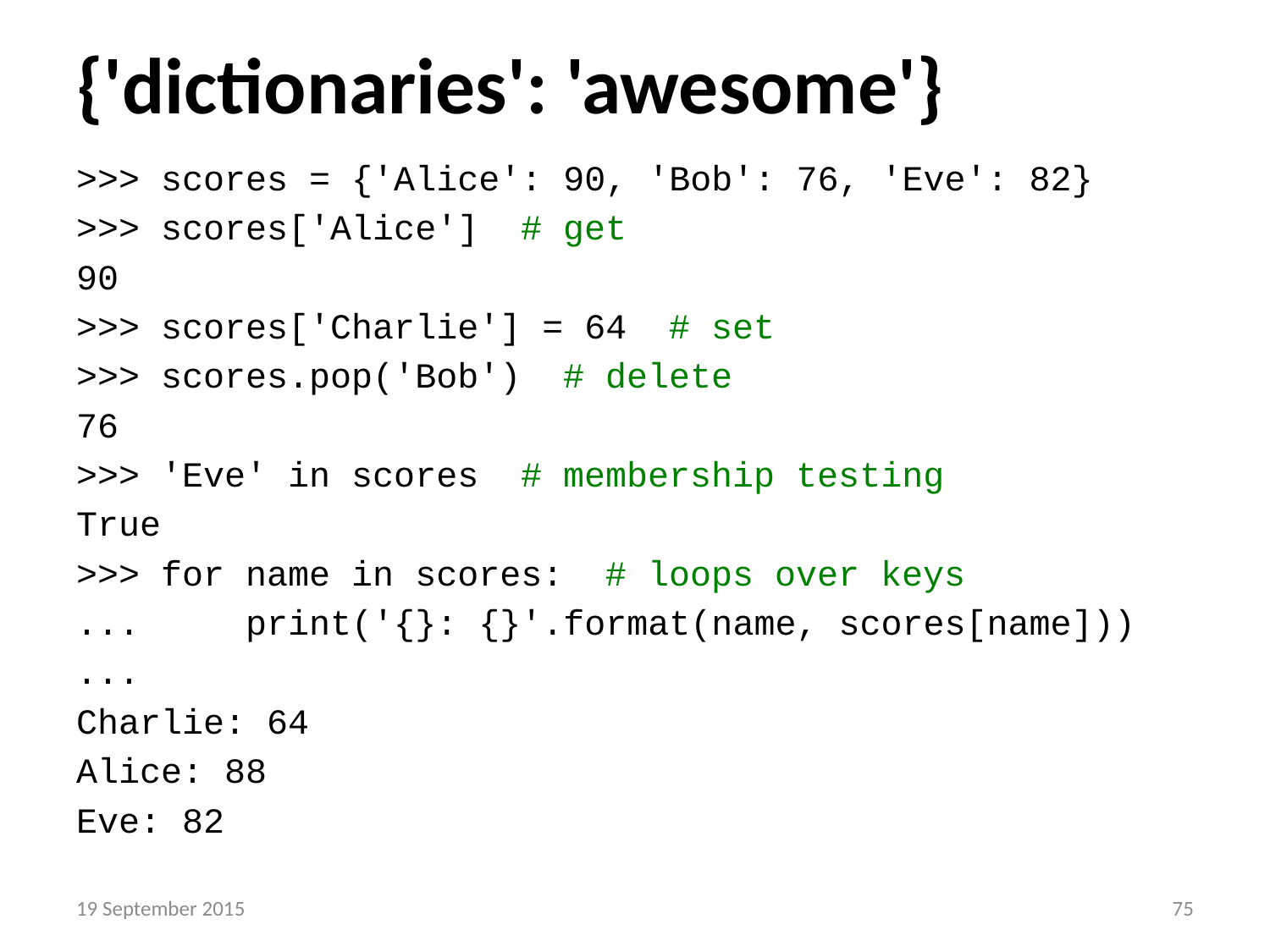

# {'dictionaries': 'awesome'}
>>> scores = {'Alice': 90, 'Bob': 76, 'Eve': 82}
>>> scores['Alice']  # get
90
>>> scores['Charlie'] = 64  # set
>>> scores.pop('Bob')  # delete
76
>>> 'Eve' in scores  # membership testing
True
>>> for name in scores:  # loops over keys
...     print('{}: {}'.format(name, scores[name]))
...
Charlie: 64
Alice: 88
Eve: 82
19 September 2015
75